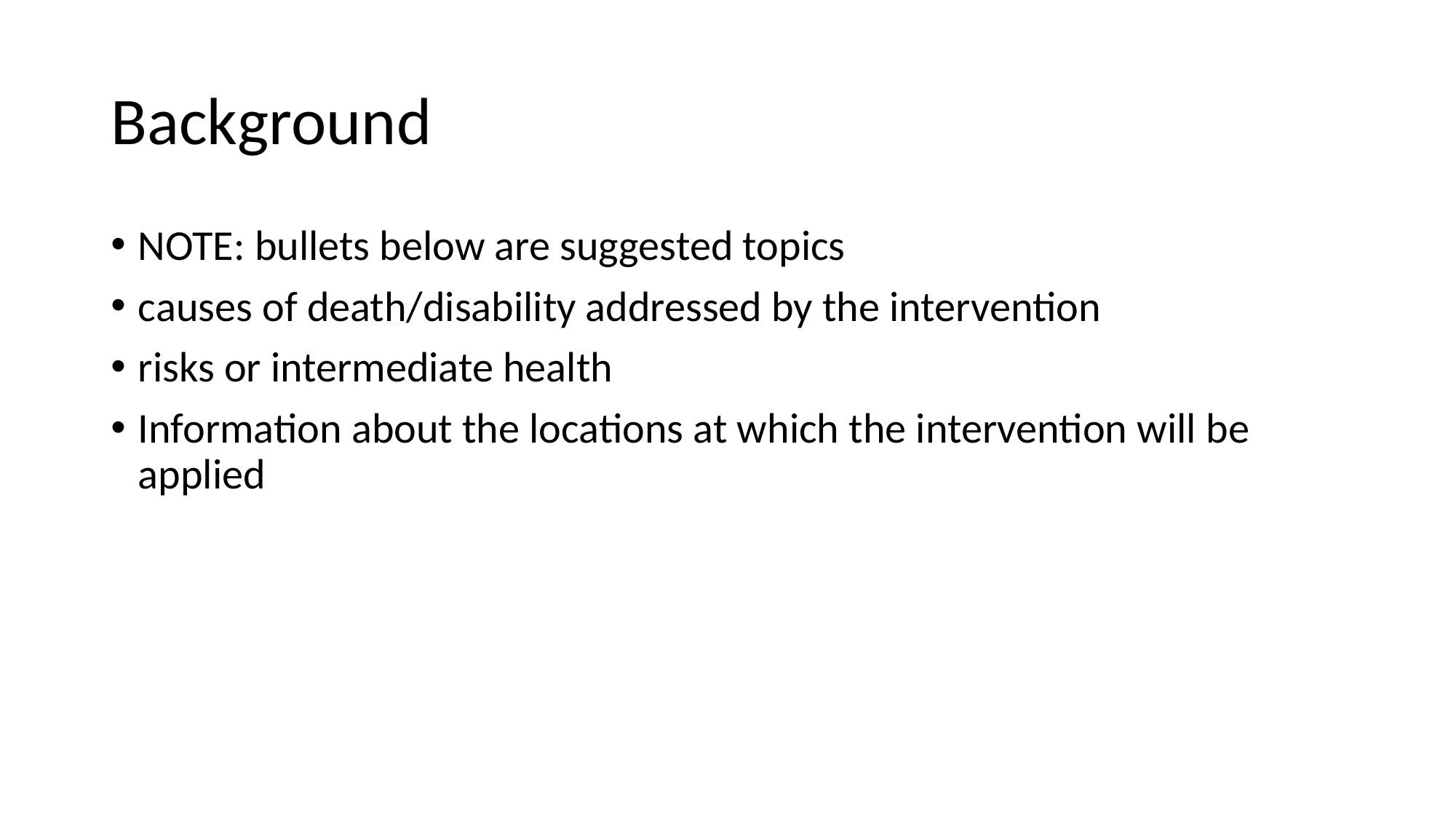

# Background
NOTE: bullets below are suggested topics
causes of death/disability addressed by the intervention
risks or intermediate health
Information about the locations at which the intervention will be applied